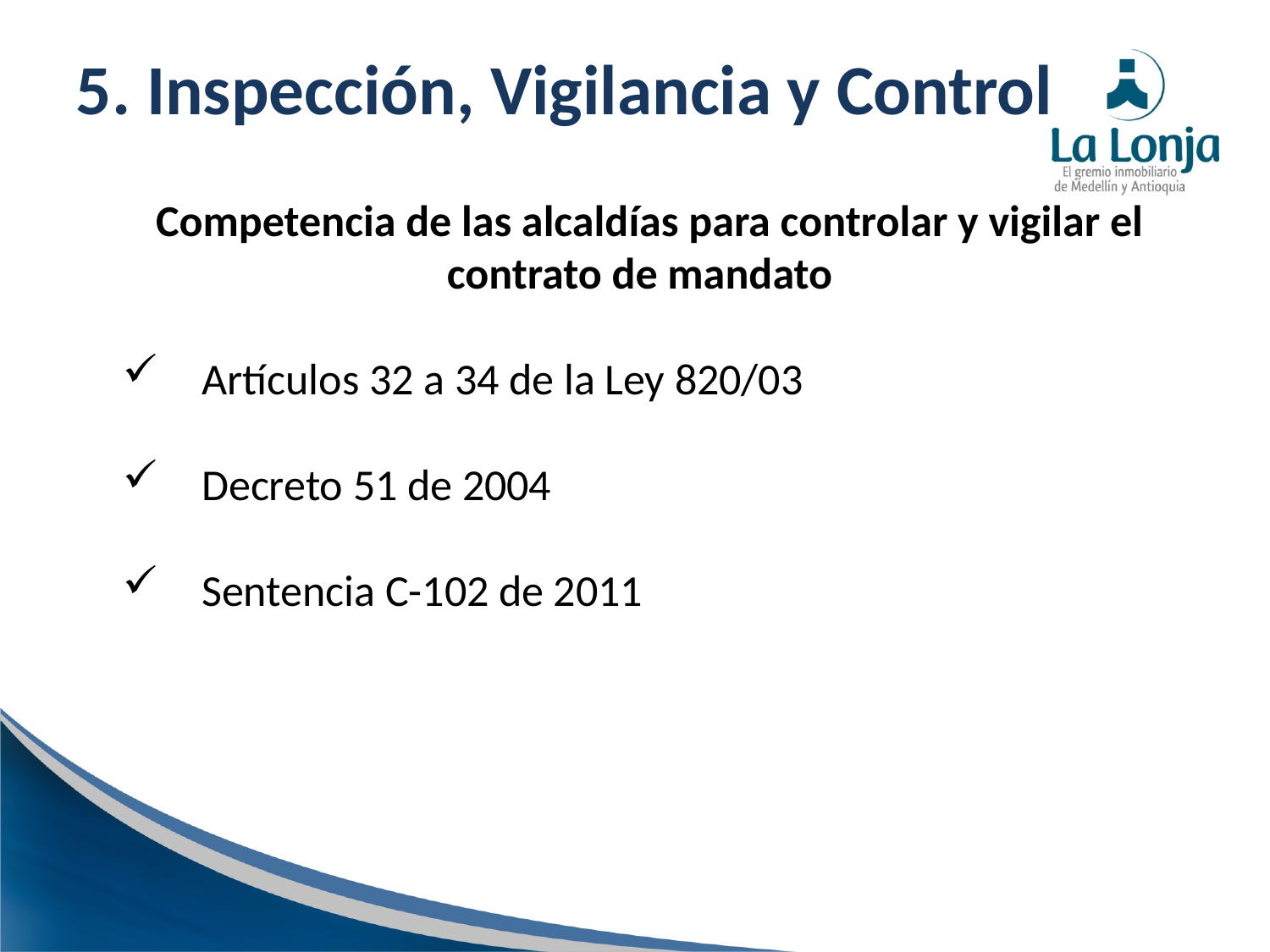

5. Inspección, Vigilancia y Control
Competencia de las alcaldías para controlar y vigilar el contrato de mandato

Artículos 32 a 34 de la Ley 820/03

Decreto 51 de 2004

Sentencia C-102 de 2011